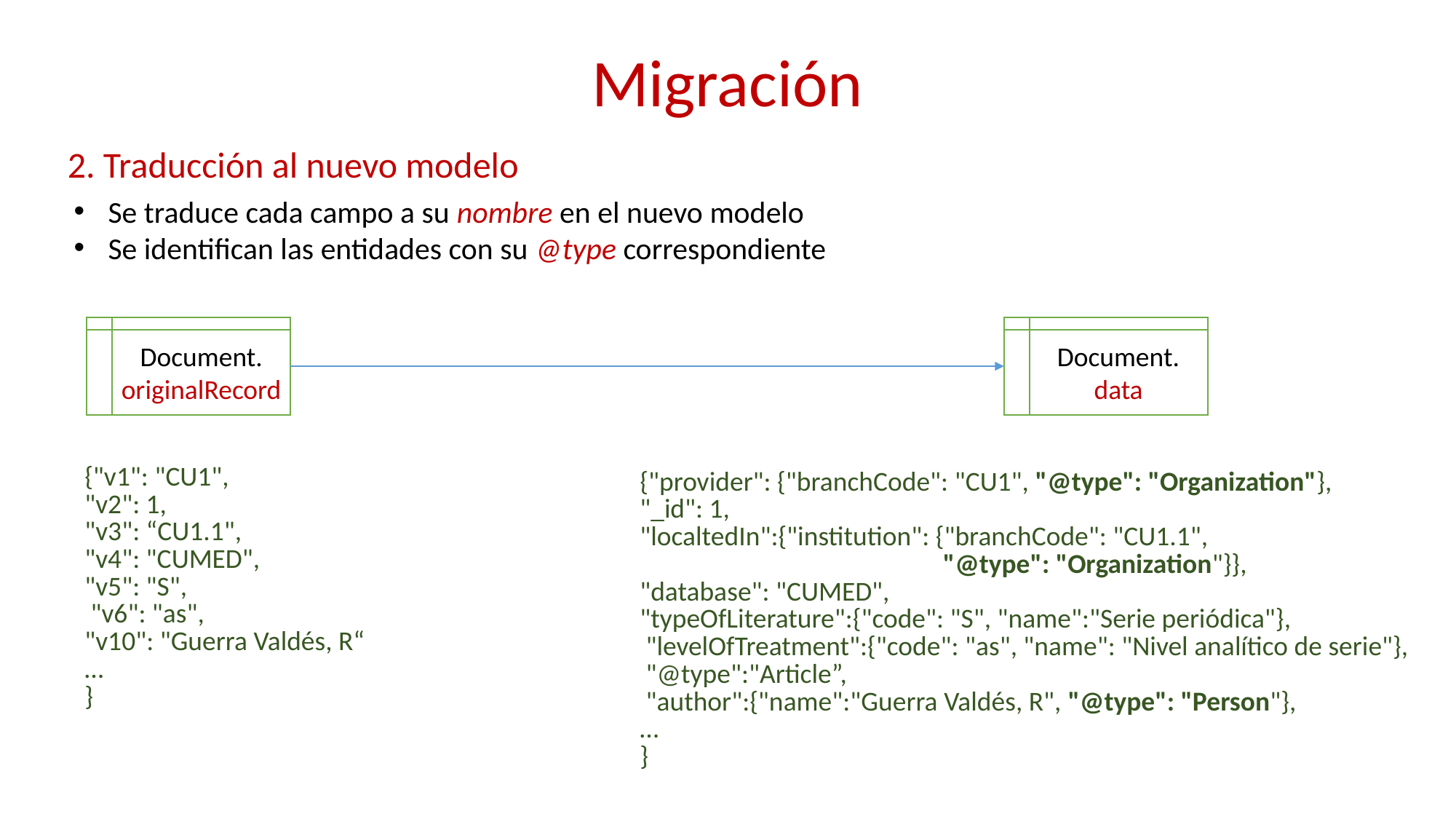

# Migración
2. Traducción al nuevo modelo
Se traduce cada campo a su nombre en el nuevo modelo
Se identifican las entidades con su @type correspondiente
Document.
data
Document.
originalRecord
| {"provider": {"branchCode": "CU1", "@type": "Organization"}, "\_id": 1, "localtedIn":{"institution": {"branchCode": "CU1.1", "@type": "Organization"}}, "database": "CUMED", "typeOfLiterature":{"code": "S", "name":"Serie periódica"}, "levelOfTreatment":{"code": "as", "name": "Nivel analítico de serie"}, "@type":"Article”, "author":{"name":"Guerra Valdés, R", "@type": "Person"}, … } |
| --- |
| {"v1": "CU1", "v2": 1, "v3": “CU1.1", "v4": "CUMED", "v5": "S", "v6": "as", "v10": "Guerra Valdés, R“ … } |
| --- |